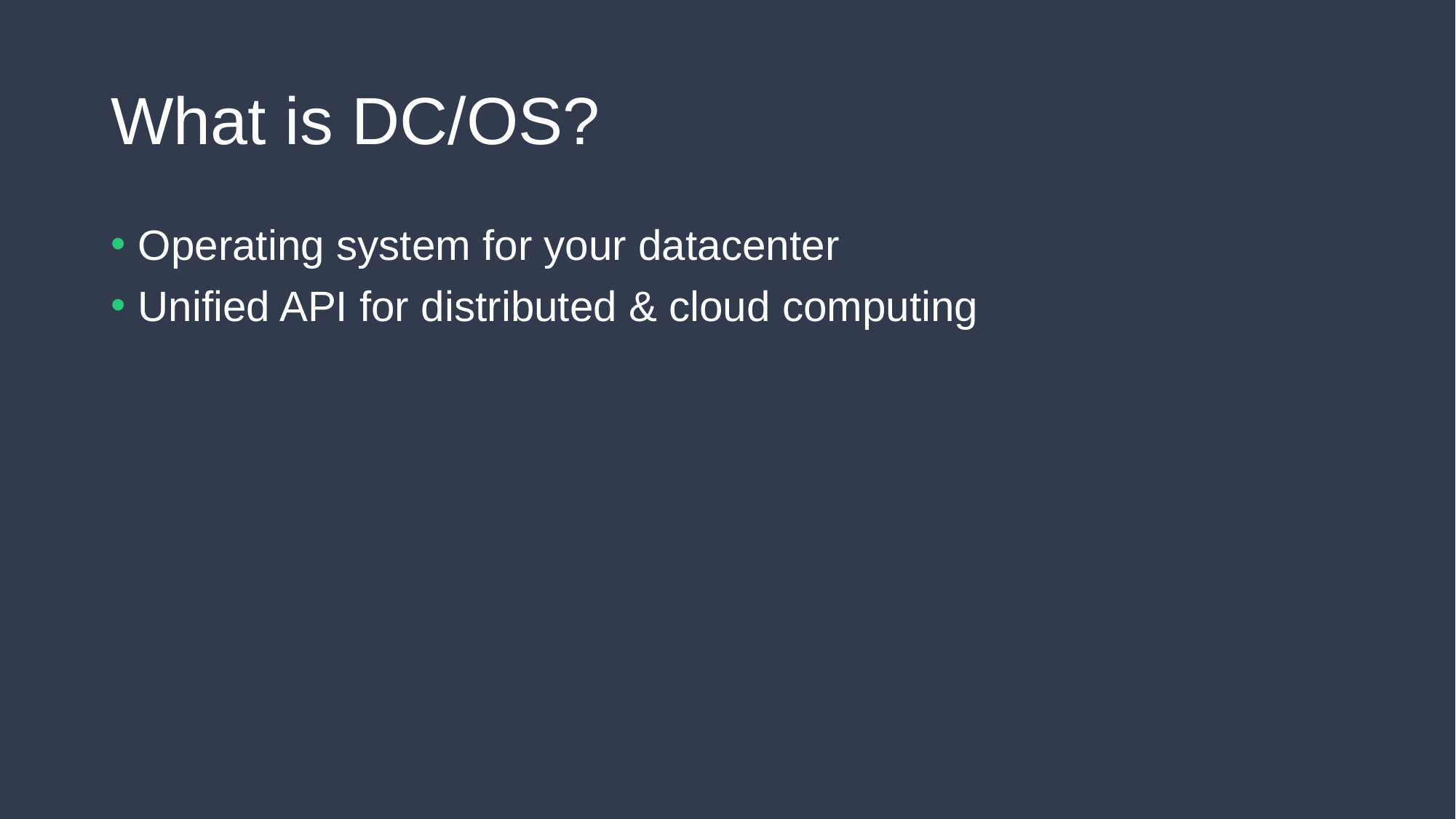

# What is DC/OS?
Operating system for your datacenter
Unified API for distributed & cloud computing